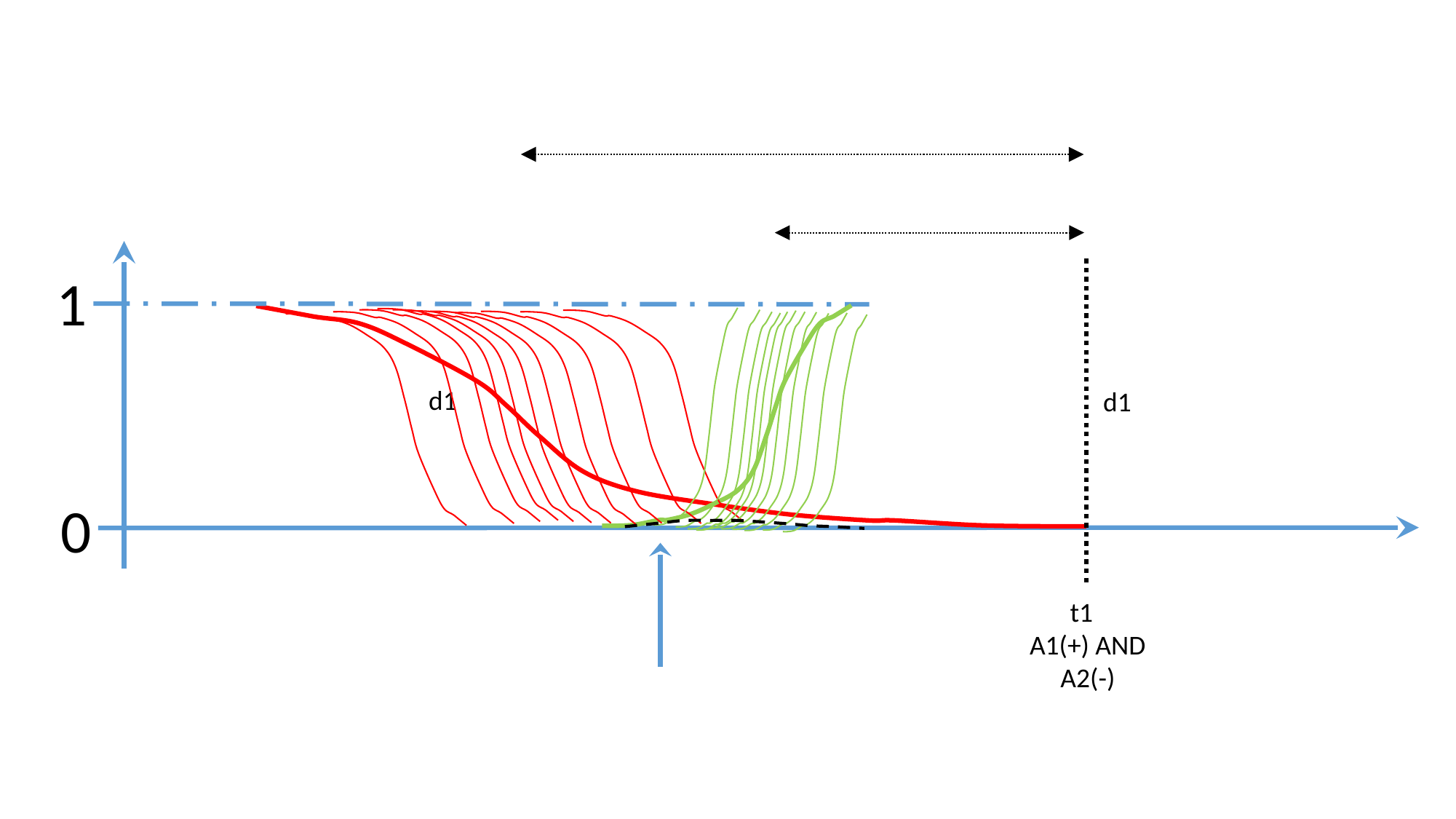

1

d1
d1
0

t1
A1(+) AND A2(-)